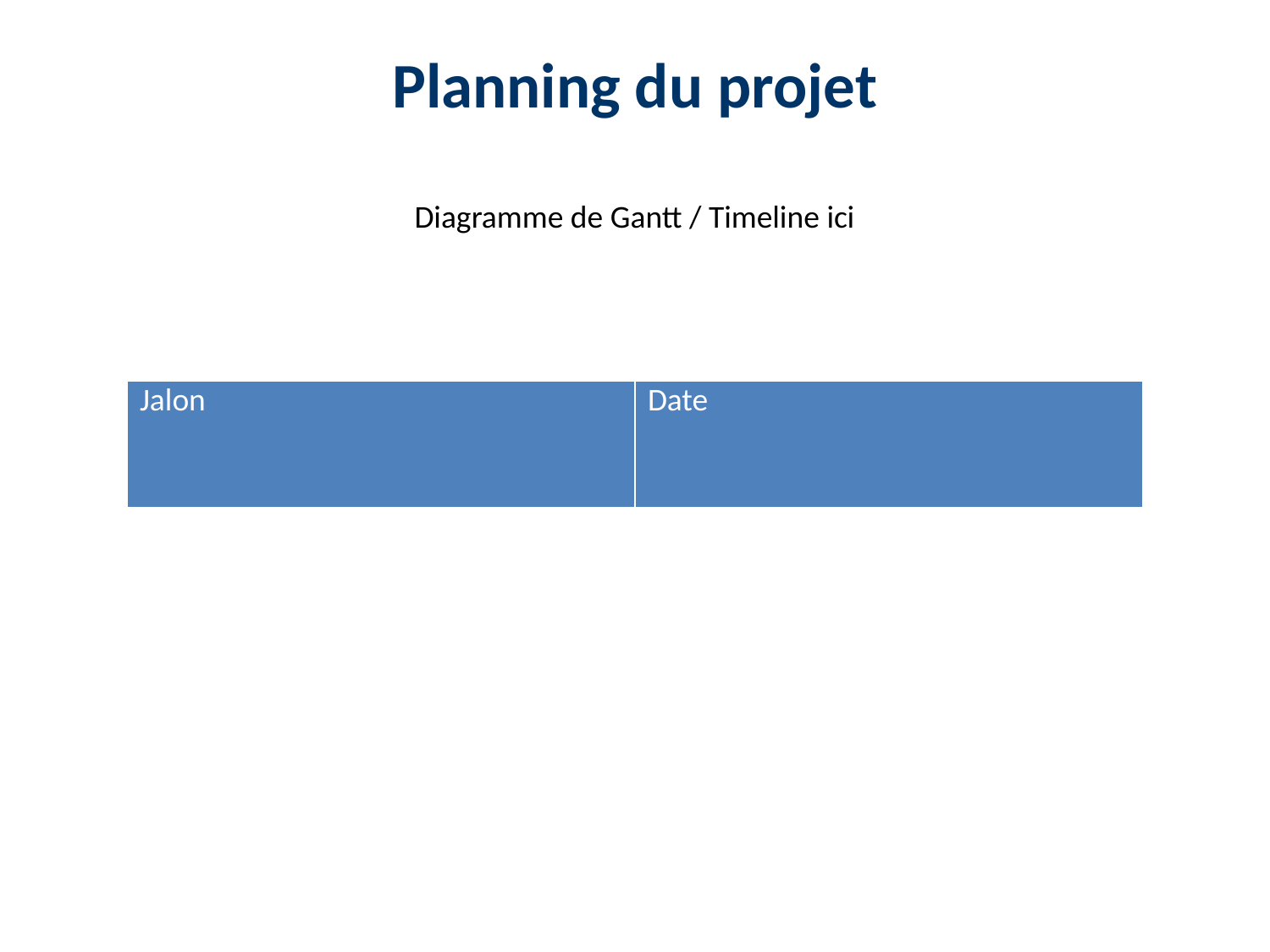

Planning du projet
#
Diagramme de Gantt / Timeline ici
| Jalon | Date |
| --- | --- |